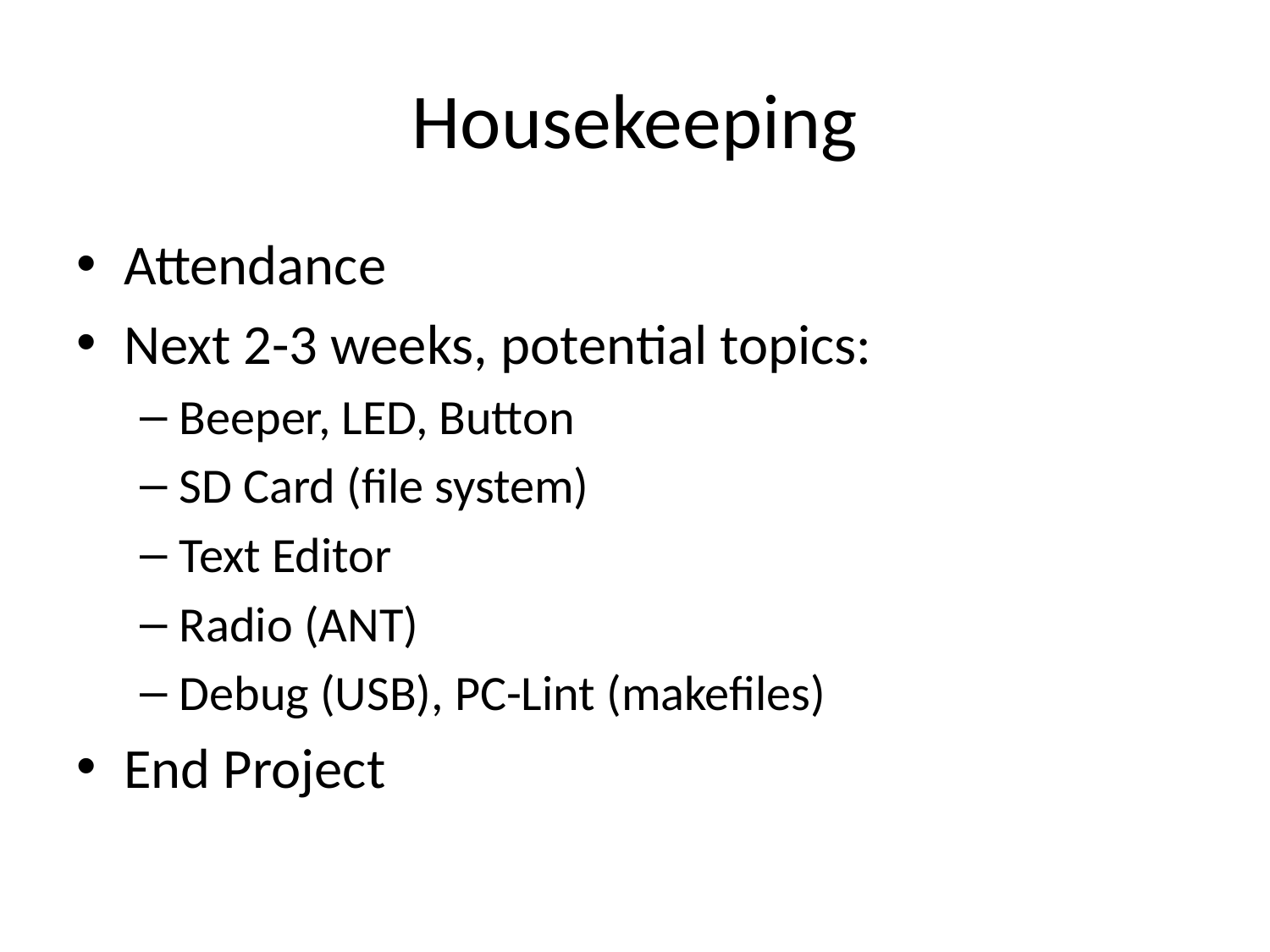

# Housekeeping
Attendance
Next 2-3 weeks, potential topics:
Beeper, LED, Button
SD Card (file system)
Text Editor
Radio (ANT)
Debug (USB), PC-Lint (makefiles)
End Project